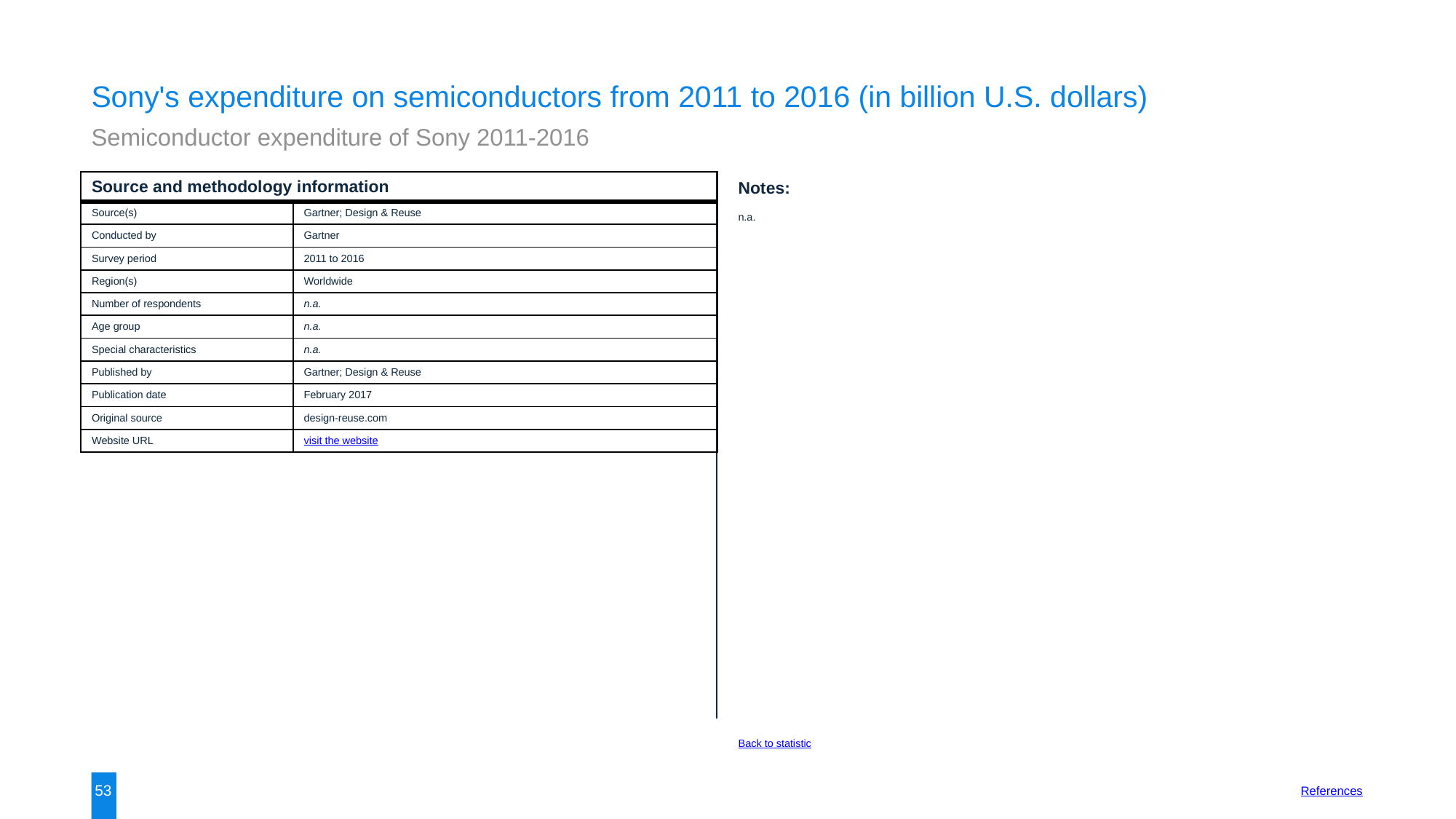

Sony's expenditure on semiconductors from 2011 to 2016 (in billion U.S. dollars)
Semiconductor expenditure of Sony 2011-2016
| Source and methodology information |  |
| --- | --- |
| Source(s) | Gartner; Design & Reuse |
| Conducted by | Gartner |
| Survey period | 2011 to 2016 |
| Region(s) | Worldwide |
| Number of respondents | n.a. |
| Age group | n.a. |
| Special characteristics | n.a. |
| Published by | Gartner; Design & Reuse |
| Publication date | February 2017 |
| Original source | design-reuse.com |
| Website URL | visit the website |

Notes:

n.a.
Back to statistic

53
References